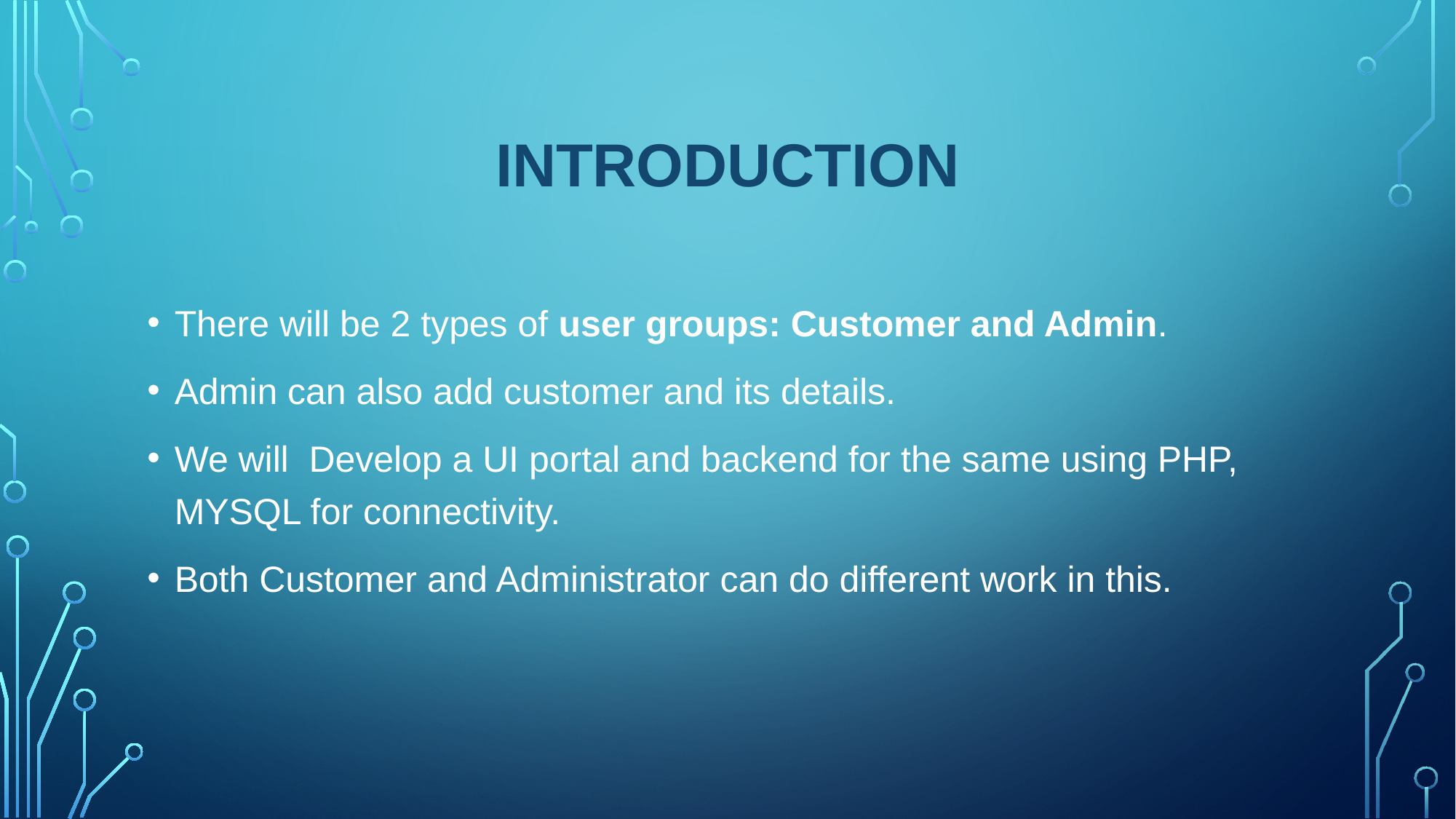

# INTRODUCTION
There will be 2 types of user groups: Customer and Admin.
Admin can also add customer and its details.
We will  Develop a UI portal and backend for the same using PHP, MYSQL for connectivity.
Both Customer and Administrator can do different work in this.